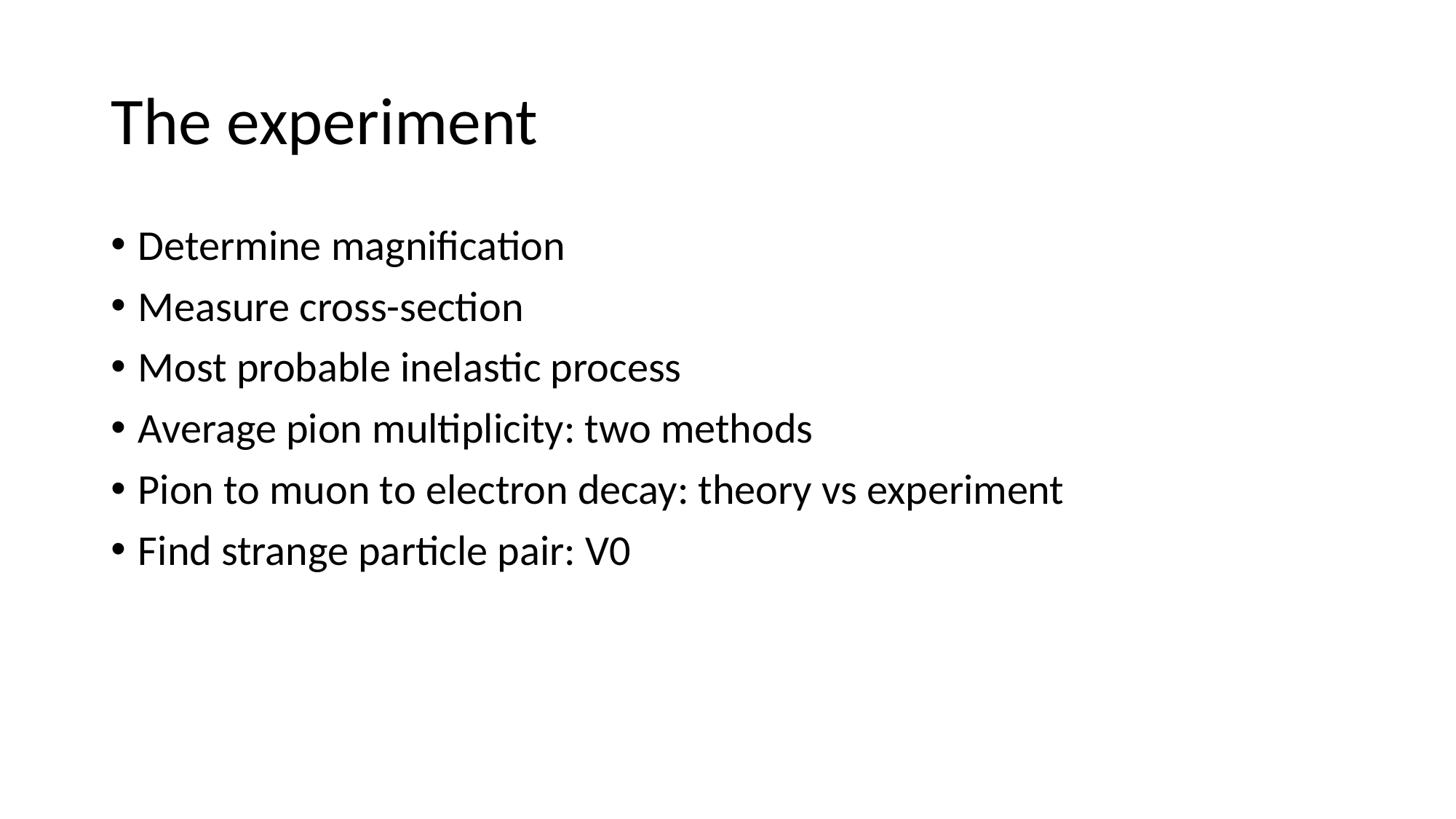

# The experiment
Determine magnification
Measure cross-section
Most probable inelastic process
Average pion multiplicity: two methods
Pion to muon to electron decay: theory vs experiment
Find strange particle pair: V0